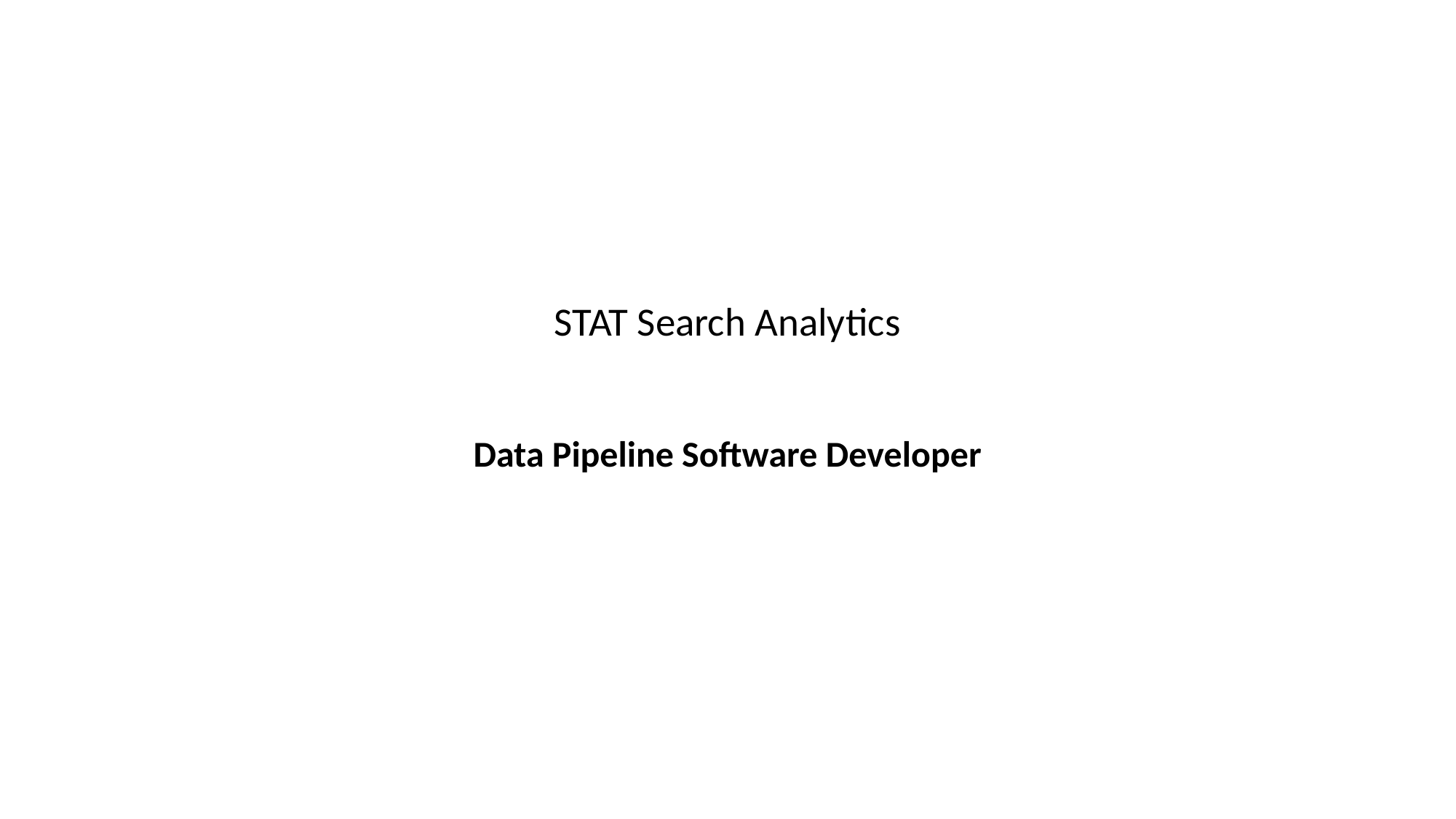

# STAT Search Analytics
Data Pipeline Software Developer